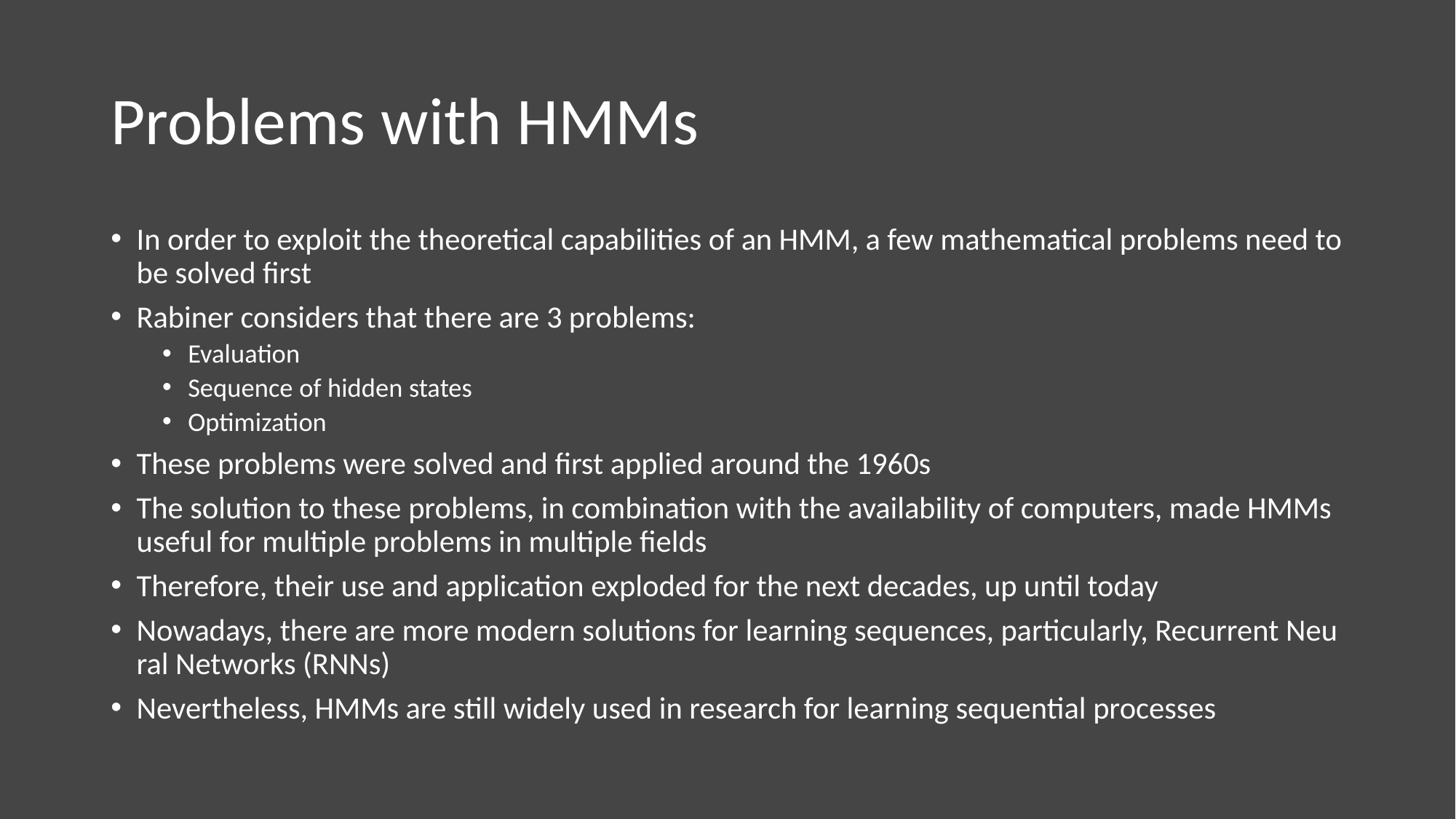

# Problems with HMMs
In order to exploit the theoretical capabilities of an HMM, a few mathematical problems need to be solved first
Rabiner considers that there are 3 problems:
Evaluation
Sequence of hidden states
Optimization
These problems were solved and first applied around the 1960s
The solution to these problems, in combination with the availability of computers, made HMMs useful for multiple problems in multiple fields
Therefore, their use and application exploded for the next decades, up until today
Nowadays, there are more modern solutions for learning sequences, particularly, Recurrent Neural Networks (RNNs)
Nevertheless, HMMs are still widely used in research for learning sequential processes